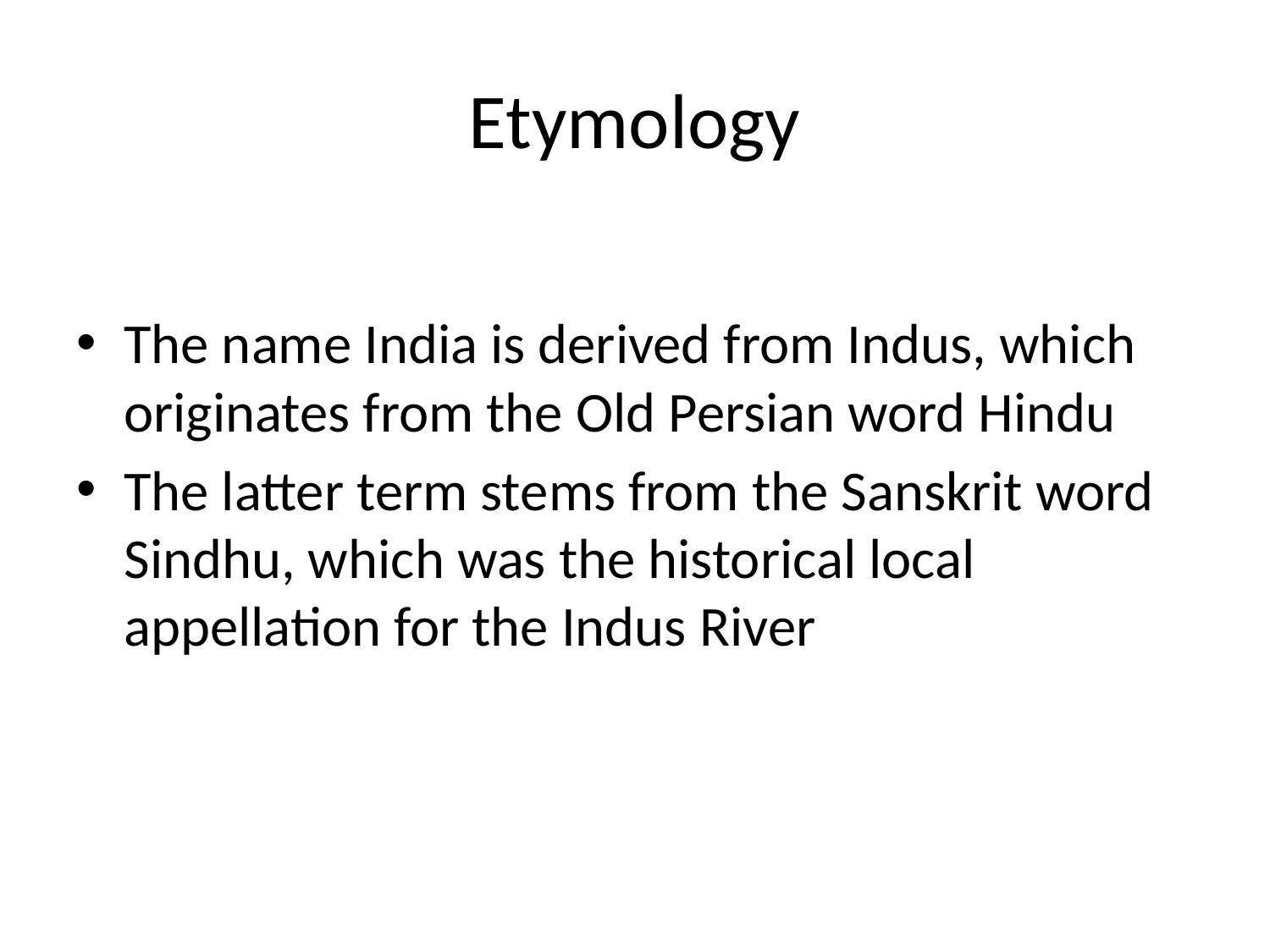

# Etymology

The name India is derived from Indus, which originates from the Old Persian word Hindu
The latter term stems from the Sanskrit word Sindhu, which was the historical local appellation for the Indus River